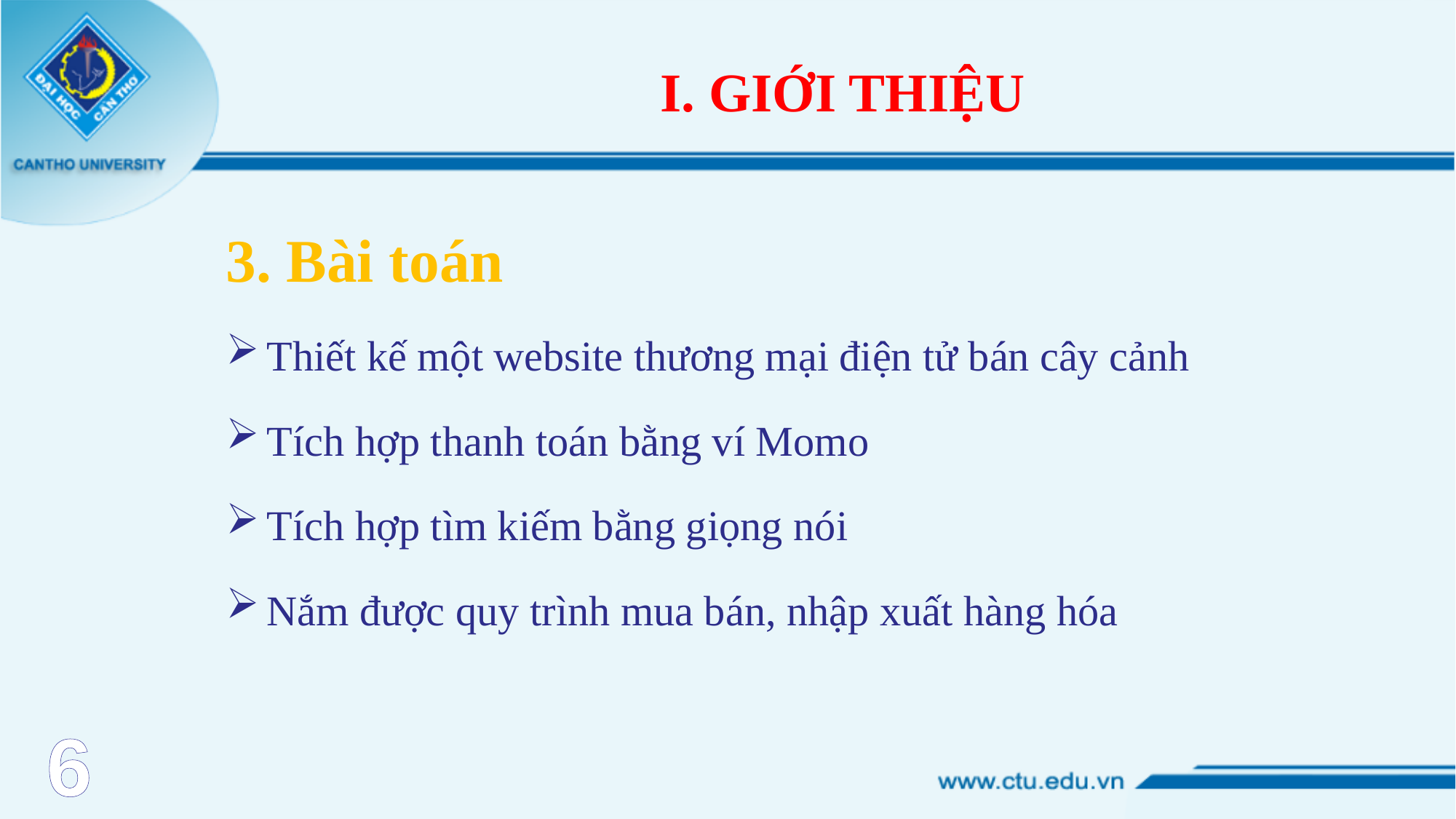

# I. GIỚI THIỆU
3. Bài toán
Thiết kế một website thương mại điện tử bán cây cảnh
Tích hợp thanh toán bằng ví Momo
Tích hợp tìm kiếm bằng giọng nói
Nắm được quy trình mua bán, nhập xuất hàng hóa
6